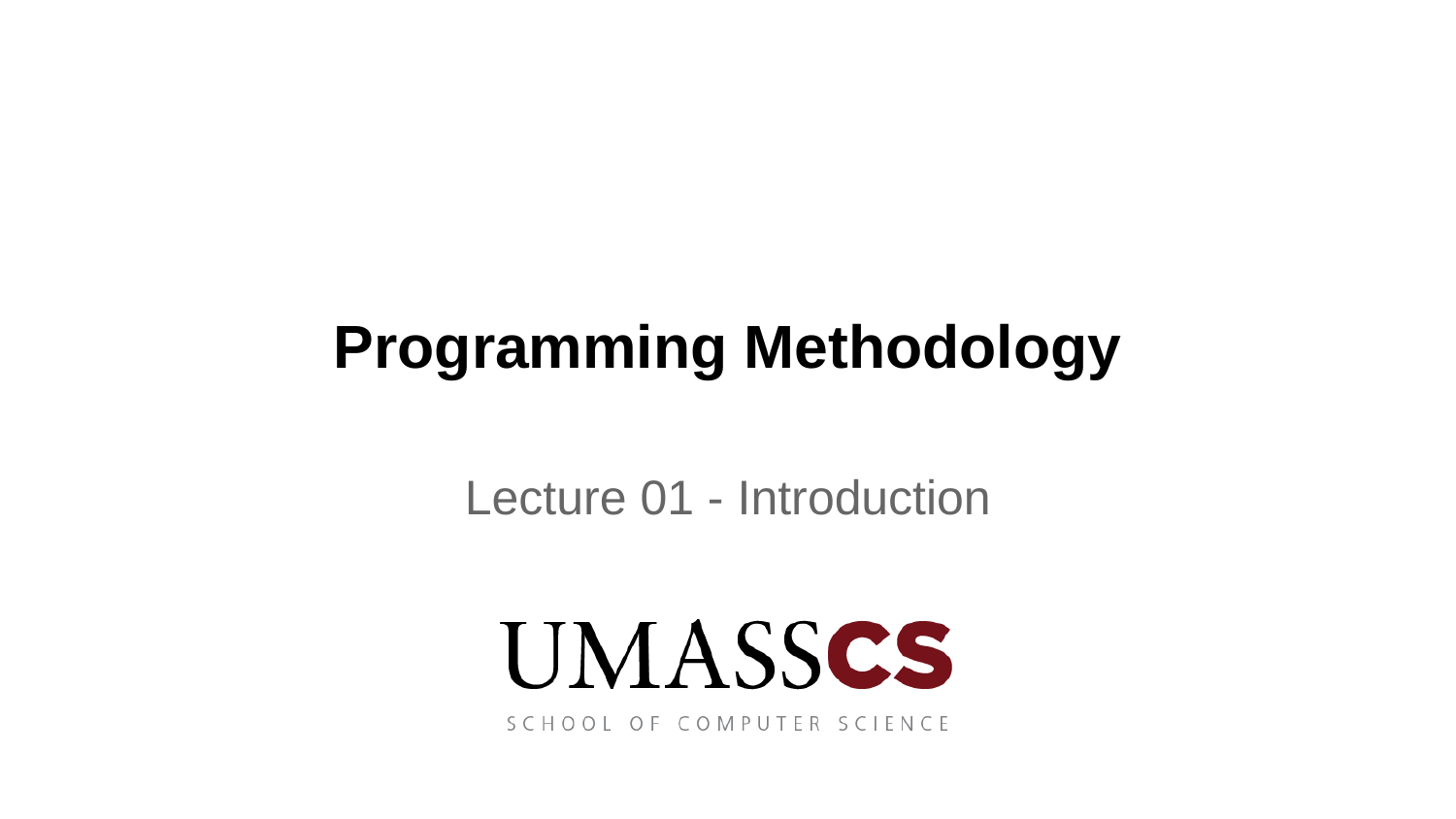

# Programming Methodology
Lecture 01 - Introduction